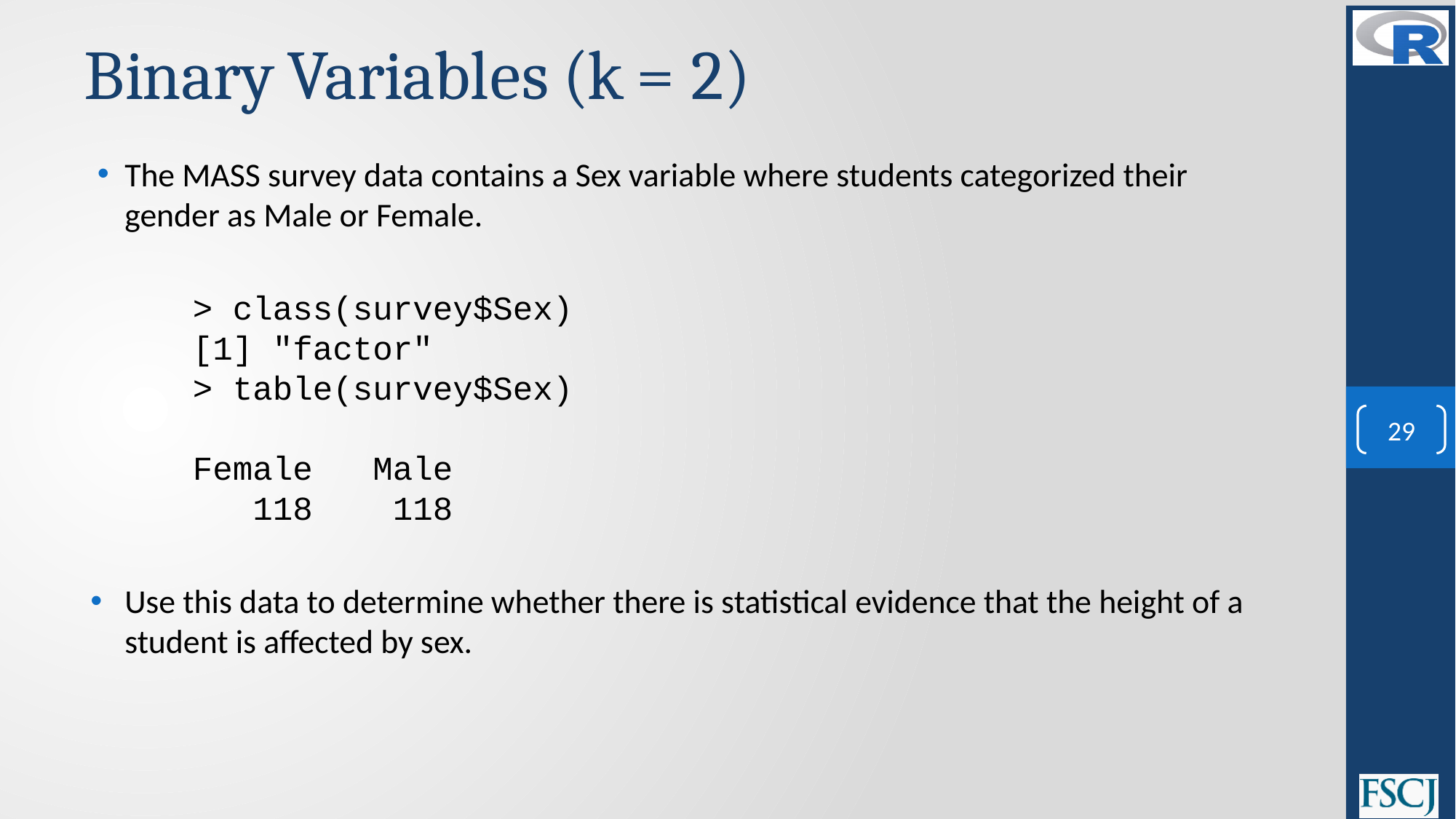

# Binary Variables (k = 2)
The MASS survey data contains a Sex variable where students categorized their gender as Male or Female.

> class(survey$Sex)
[1] "factor"
> table(survey$Sex)
Female   Male
   118    118

Use this data to determine whether there is statistical evidence that the height of a student is affected by sex.

29